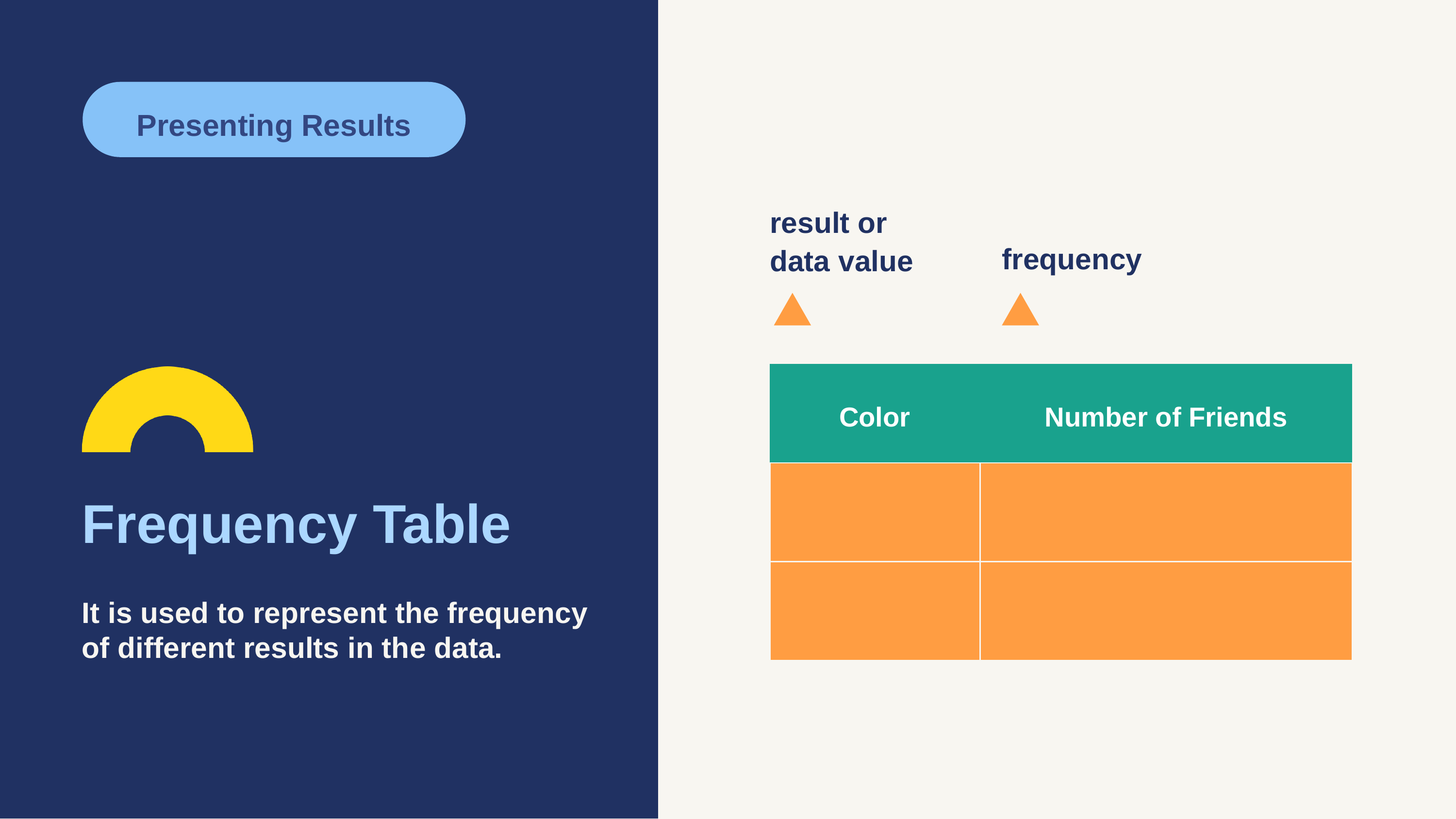

Presenting Results
result or data value
frequency

| Color | Number of Friends |
| --- | --- |
|  |  |
|  |  |

Frequency Table
It is used to represent the frequency of different results in the data.